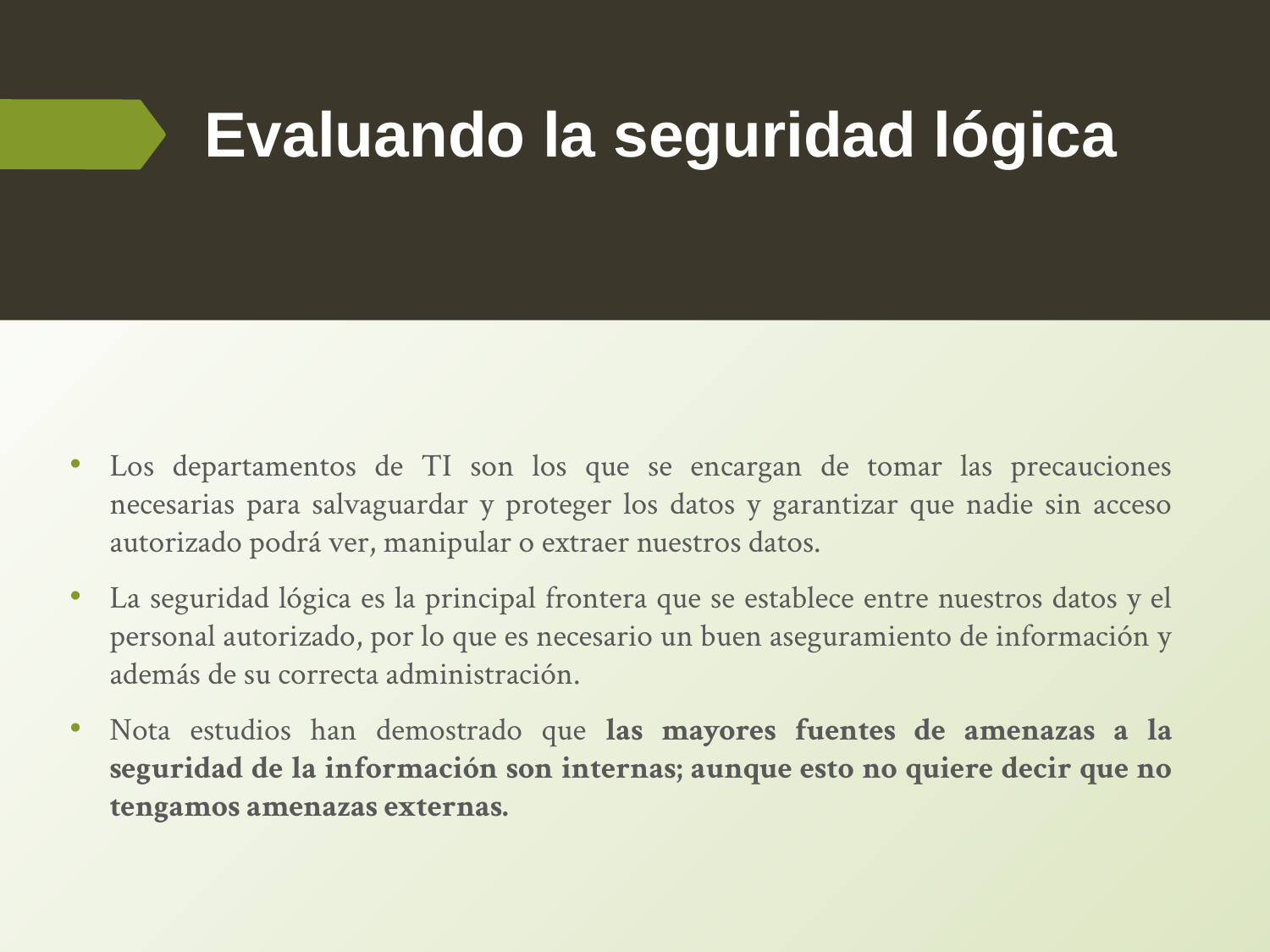

# Evaluando la seguridad lógica

Los departamentos de TI son los que se encargan de tomar las precauciones necesarias para salvaguardar y proteger los datos y garantizar que nadie sin acceso autorizado podrá ver, manipular o extraer nuestros datos.
La seguridad lógica es la principal frontera que se establece entre nuestros datos y el personal autorizado, por lo que es necesario un buen aseguramiento de información y además de su correcta administración.
Nota estudios han demostrado que las mayores fuentes de amenazas a la seguridad de la información son internas; aunque esto no quiere decir que no tengamos amenazas externas.